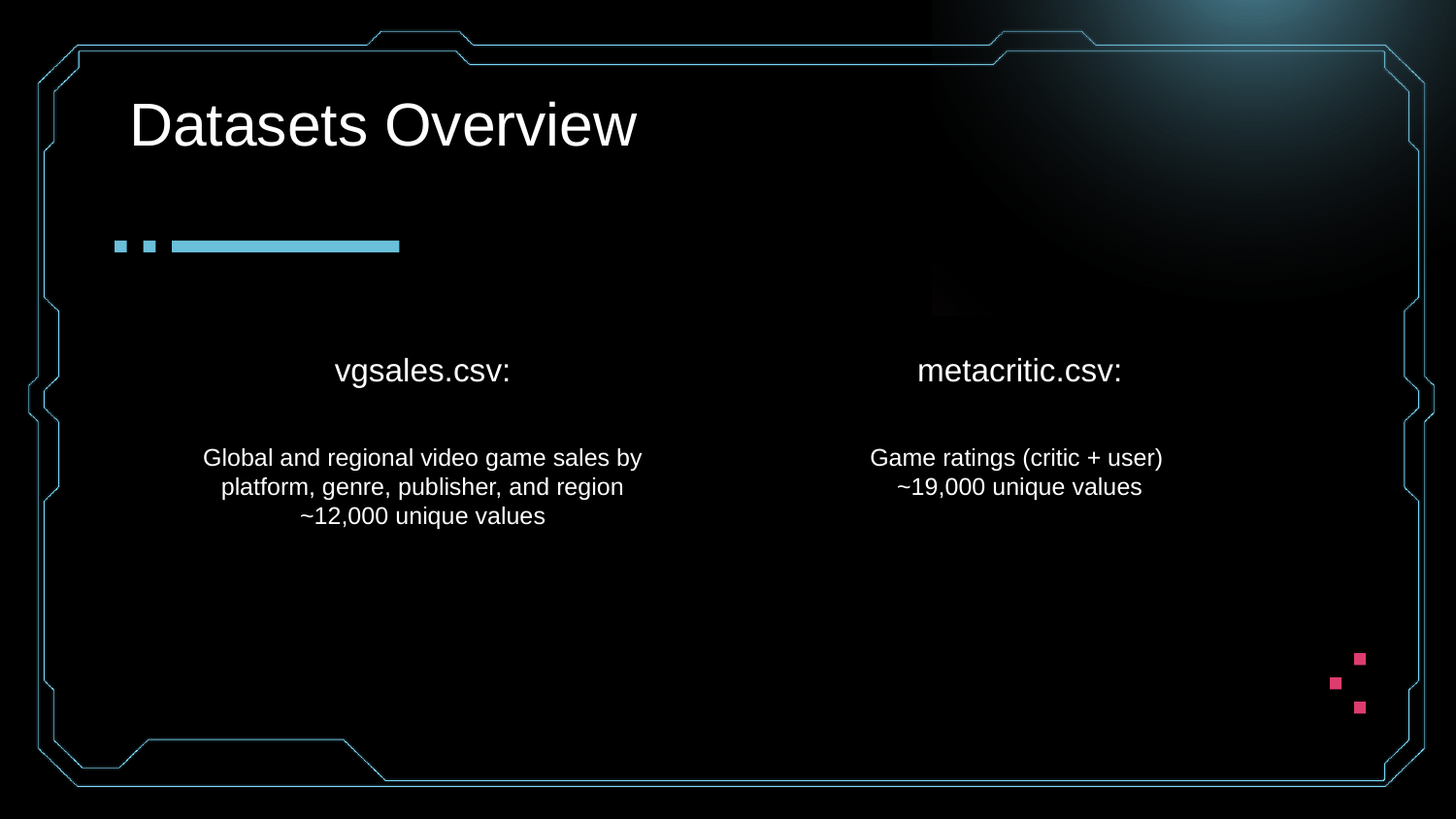

# Datasets Overview

vgsales.csv:
metacritic.csv:
Global and regional video game sales by platform, genre, publisher, and region
~12,000 unique values
Game ratings (critic + user)
~19,000 unique values